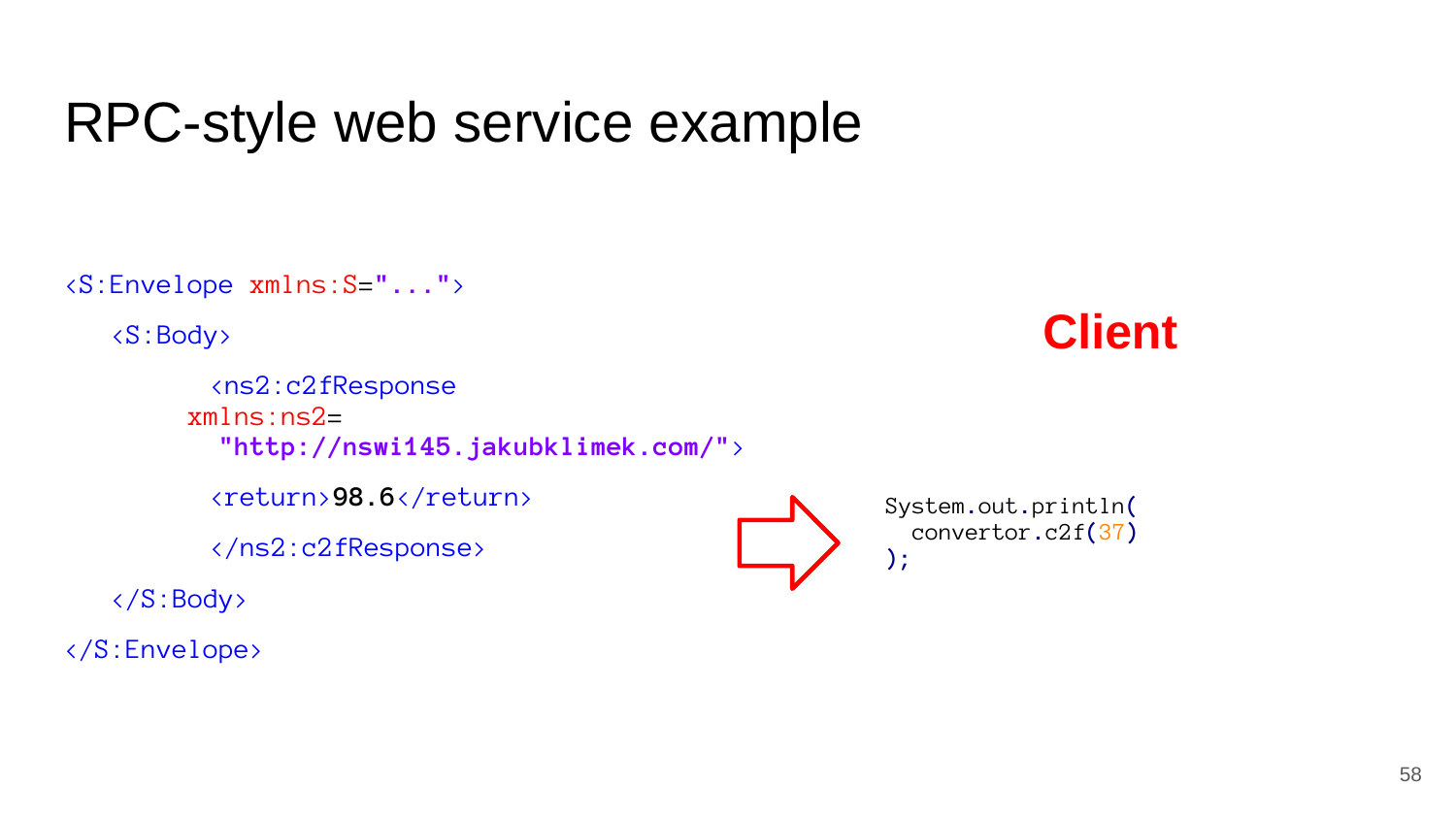

# RPC-style web service example
<S:Envelope xmlns:S="...">
   <S:Body>
  	<ns2:c2fResponse
        xmlns:ns2=
          "http://nswi145.jakubklimek.com/">
     	<return>98.6</return>
  	</ns2:c2fResponse>
   </S:Body>
</S:Envelope>
Client
System.out.println(
  convertor.c2f(37)
);

58